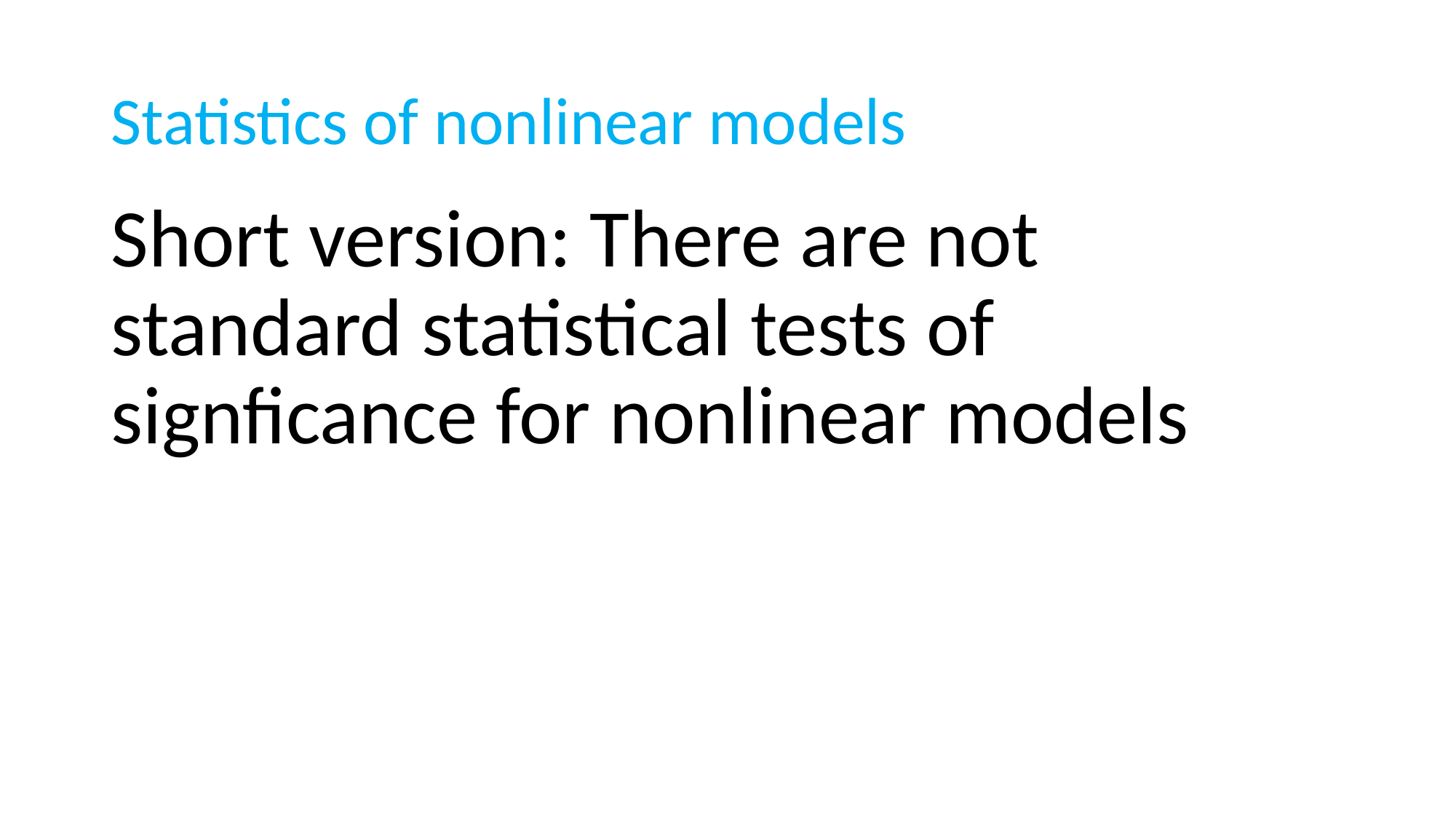

# Statistics of nonlinear models
Short version: There are not standard statistical tests of signficance for nonlinear models